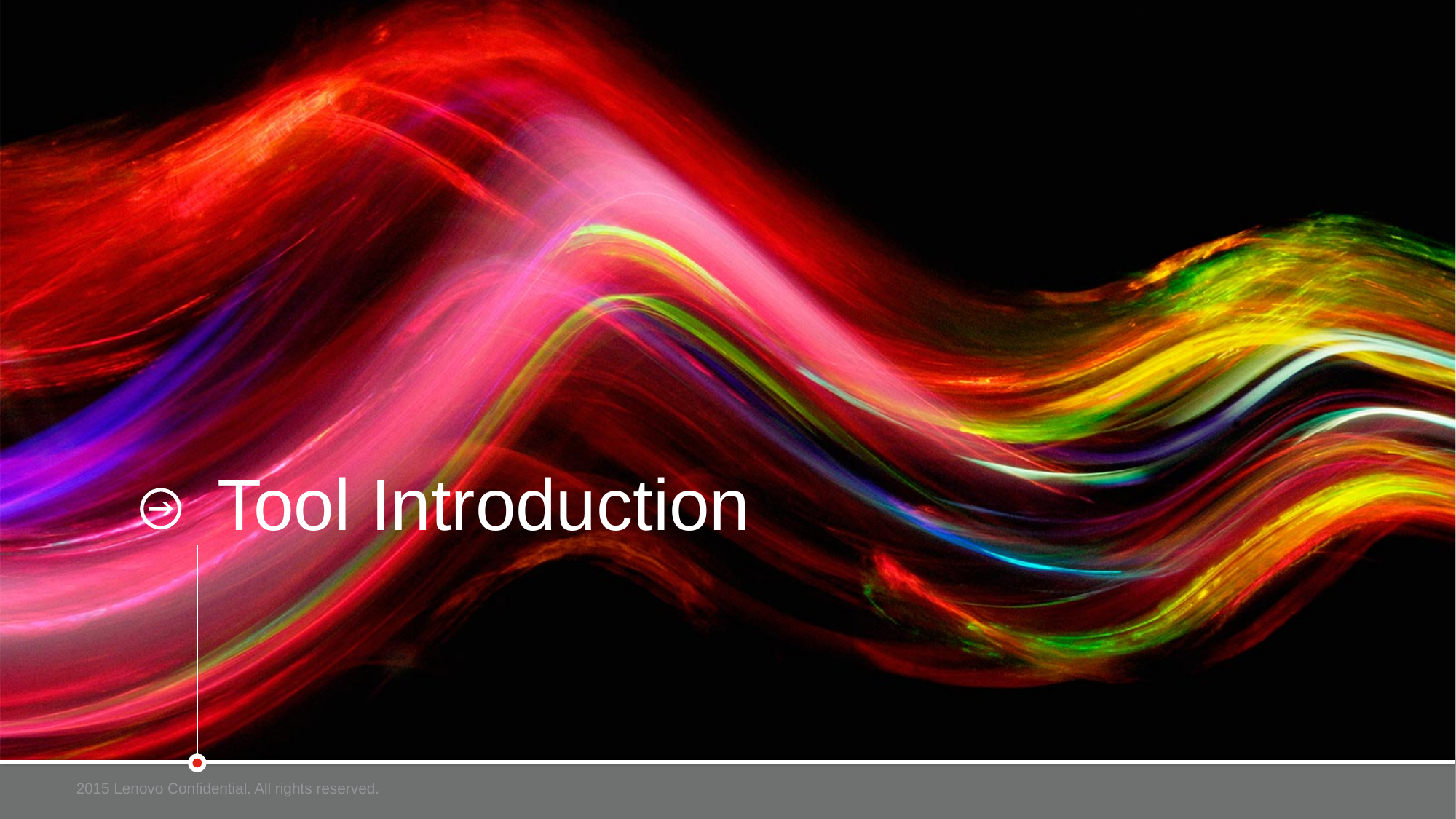

# Tool Introduction
2015 Lenovo Confidential. All rights reserved.